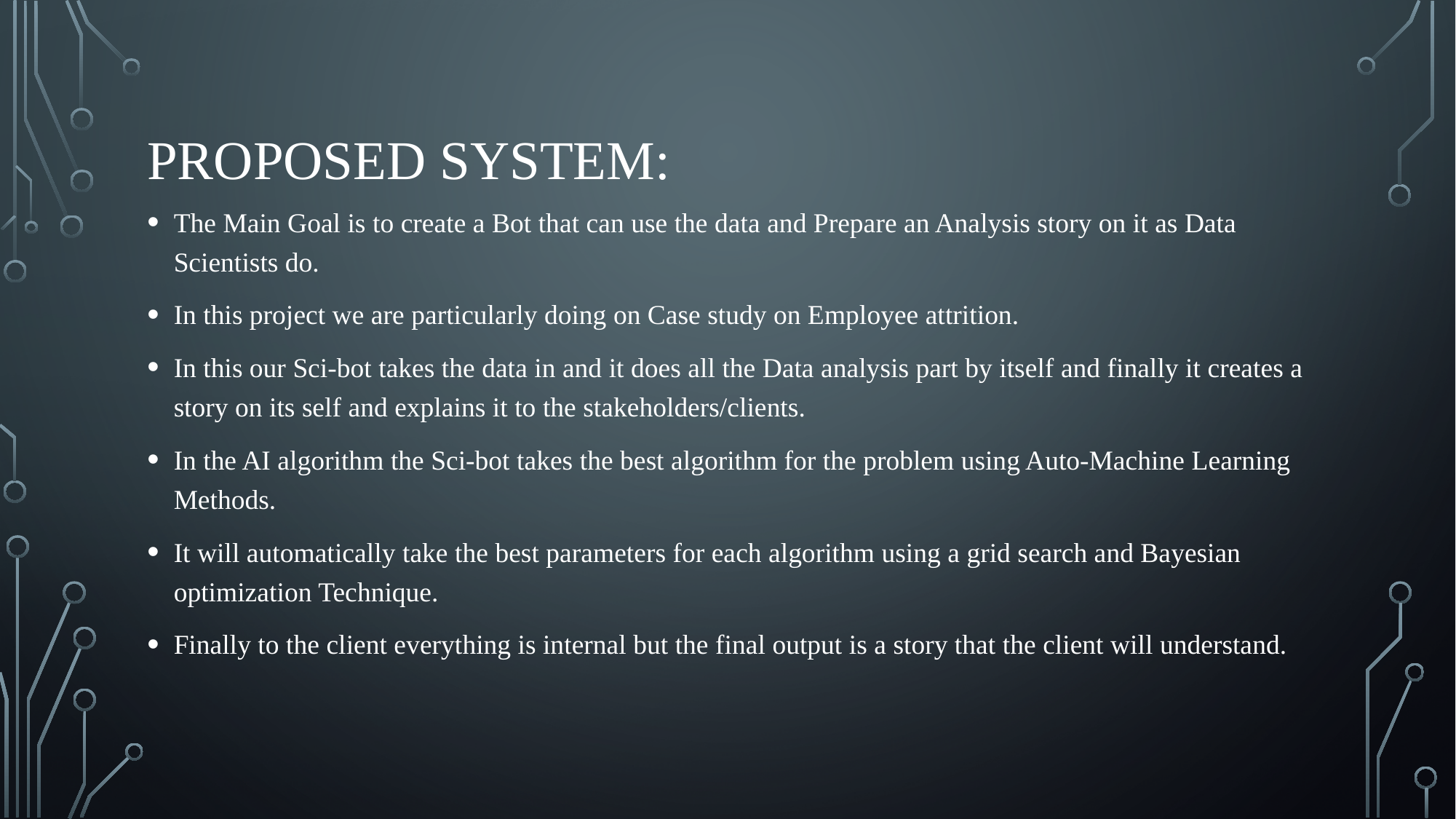

# Proposed System:
The Main Goal is to create a Bot that can use the data and Prepare an Analysis story on it as Data Scientists do.
In this project we are particularly doing on Case study on Employee attrition.
In this our Sci-bot takes the data in and it does all the Data analysis part by itself and finally it creates a story on its self and explains it to the stakeholders/clients.
In the AI algorithm the Sci-bot takes the best algorithm for the problem using Auto-Machine Learning Methods.
It will automatically take the best parameters for each algorithm using a grid search and Bayesian optimization Technique.
Finally to the client everything is internal but the final output is a story that the client will understand.